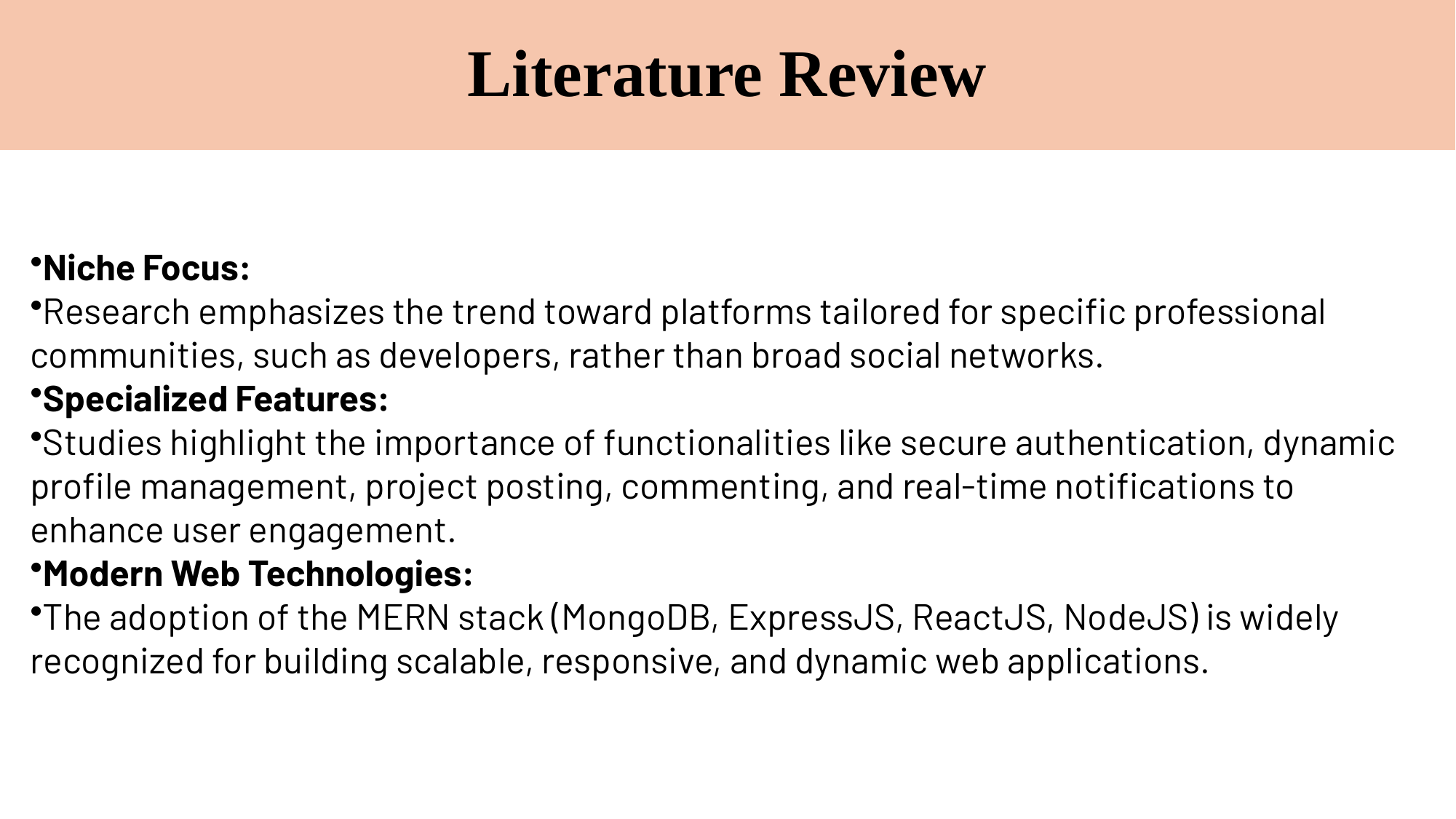

# Literature Review
Niche Focus:
Research emphasizes the trend toward platforms tailored for specific professional communities, such as developers, rather than broad social networks.
Specialized Features:
Studies highlight the importance of functionalities like secure authentication, dynamic profile management, project posting, commenting, and real-time notifications to enhance user engagement.
Modern Web Technologies:
The adoption of the MERN stack (MongoDB, ExpressJS, ReactJS, NodeJS) is widely recognized for building scalable, responsive, and dynamic web applications.